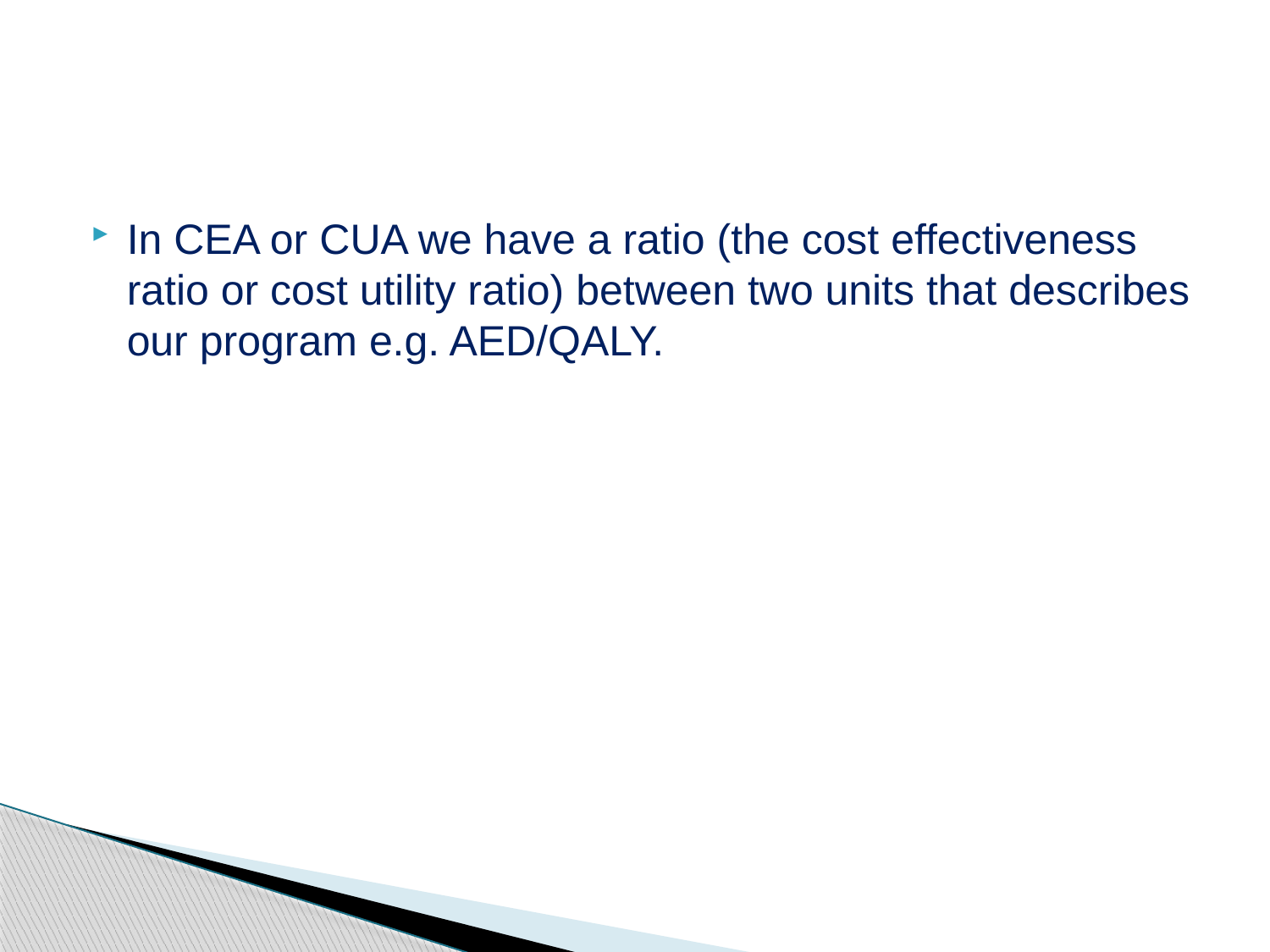

#
In CEA or CUA we have a ratio (the cost effectiveness ratio or cost utility ratio) between two units that describes our program e.g. AED/QALY.